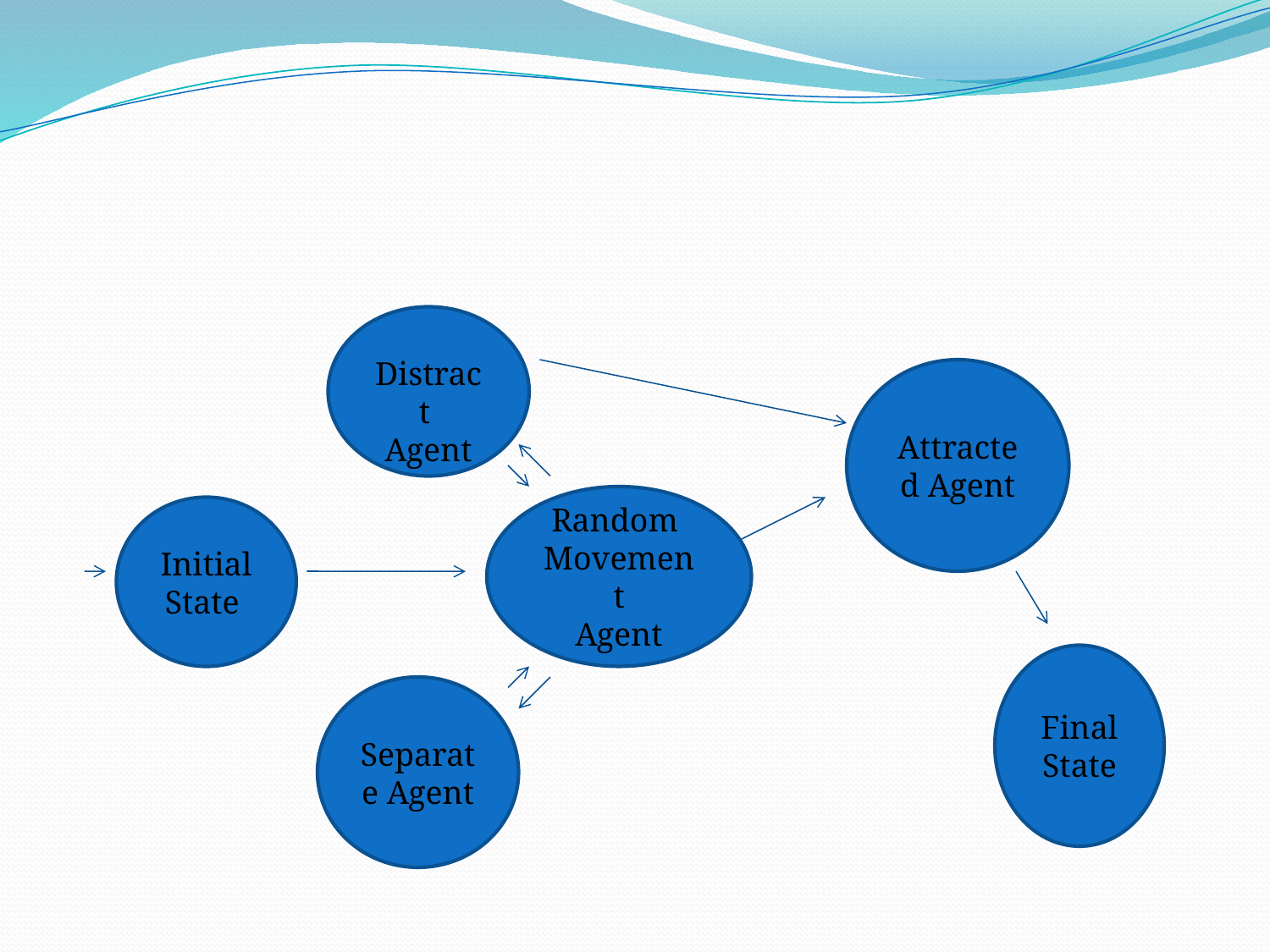

#

Distract
Agent
Attracted Agent
Random
Movement
Agent
Initial State
Final State
Separate Agent